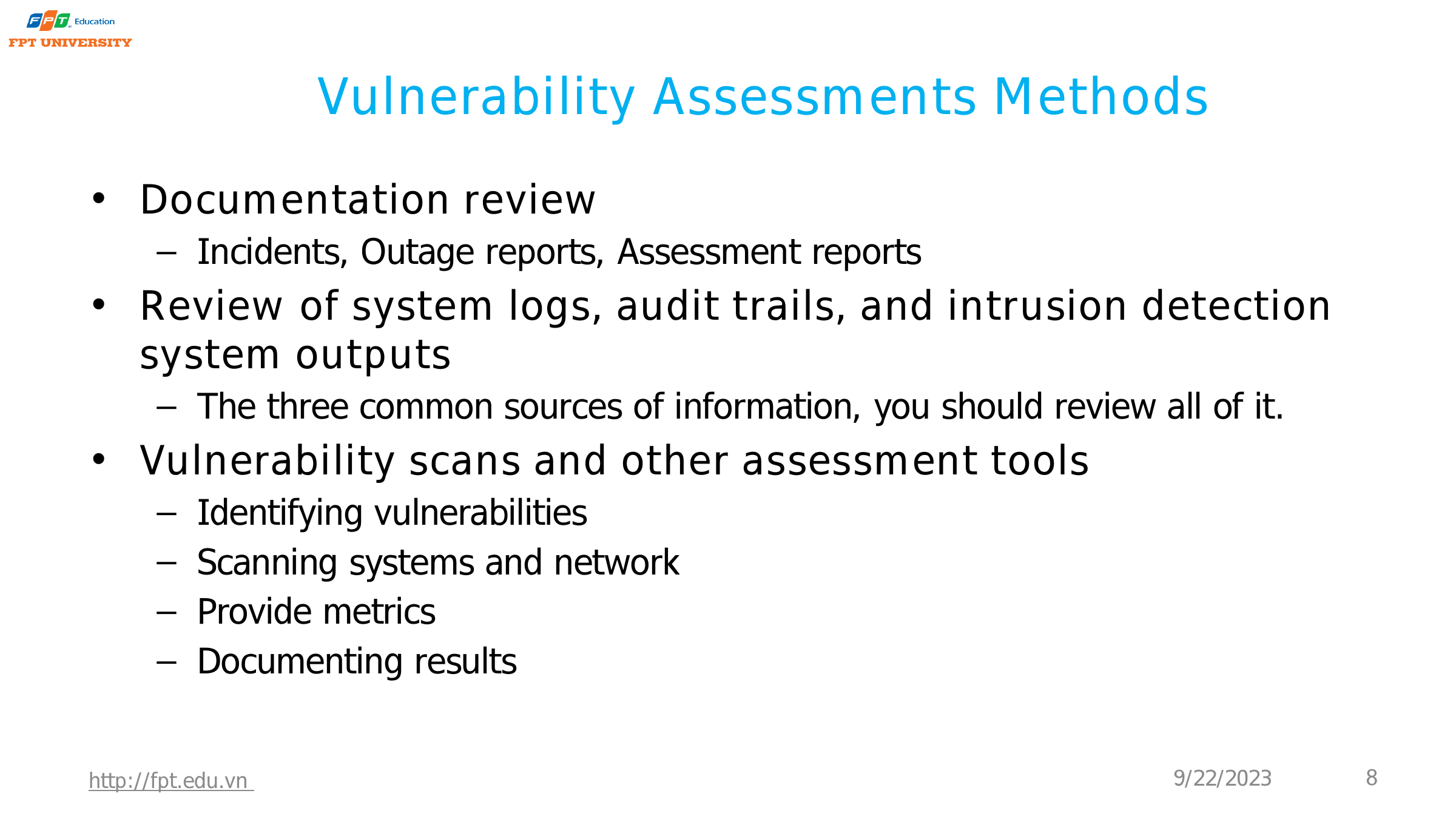

# Vulnerability Assessments Methods
Documentation review
Incidents, Outage reports, Assessment reports
Review of system logs, audit trails, and intrusion detection system outputs
The three common sources of information, you should review all of it.
Vulnerability scans and other assessment tools
Identifying vulnerabilities
Scanning systems and network
Provide metrics
Documenting results
http://fpt.edu.vn
9/22/2023
8